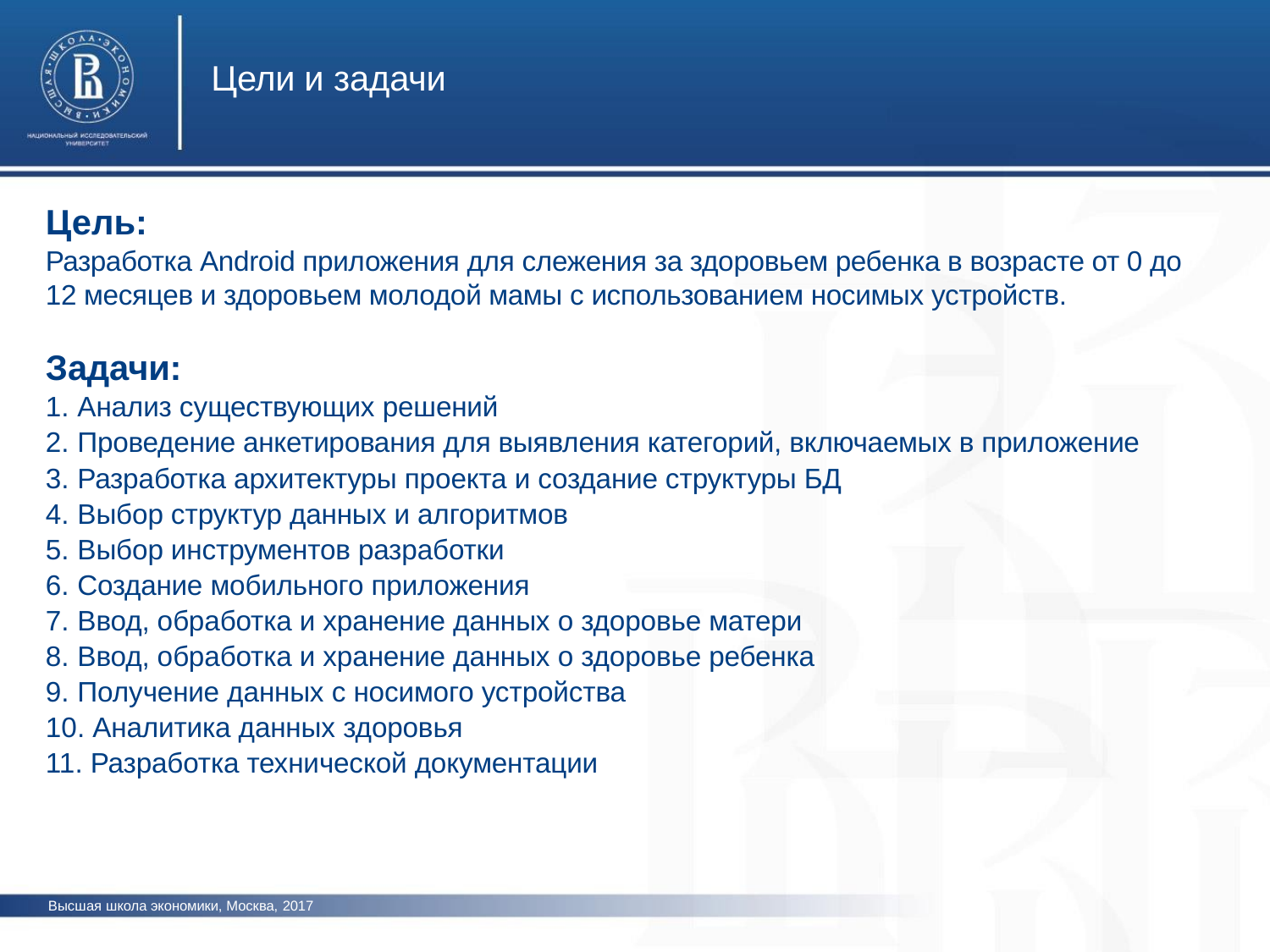

# Цели и задачи
Цель:
Разработка Android приложения для слежения за здоровьем ребенка в возрасте от 0 до 12 месяцев и здоровьем молодой мамы с использованием носимых устройств.

Задачи:
Анализ существующих решений
Проведение анкетирования для выявления категорий, включаемых в приложение
Разработка архитектуры проекта и создание структуры БД
Выбор структур данных и алгоритмов
Выбор инструментов разработки
Создание мобильного приложения
Ввод, обработка и хранение данных о здоровье матери
Ввод, обработка и хранение данных о здоровье ребенка
Получение данных с носимого устройства
 Аналитика данных здоровья
 Разработка технической документации

Высшая школа экономики, Москва, 2017